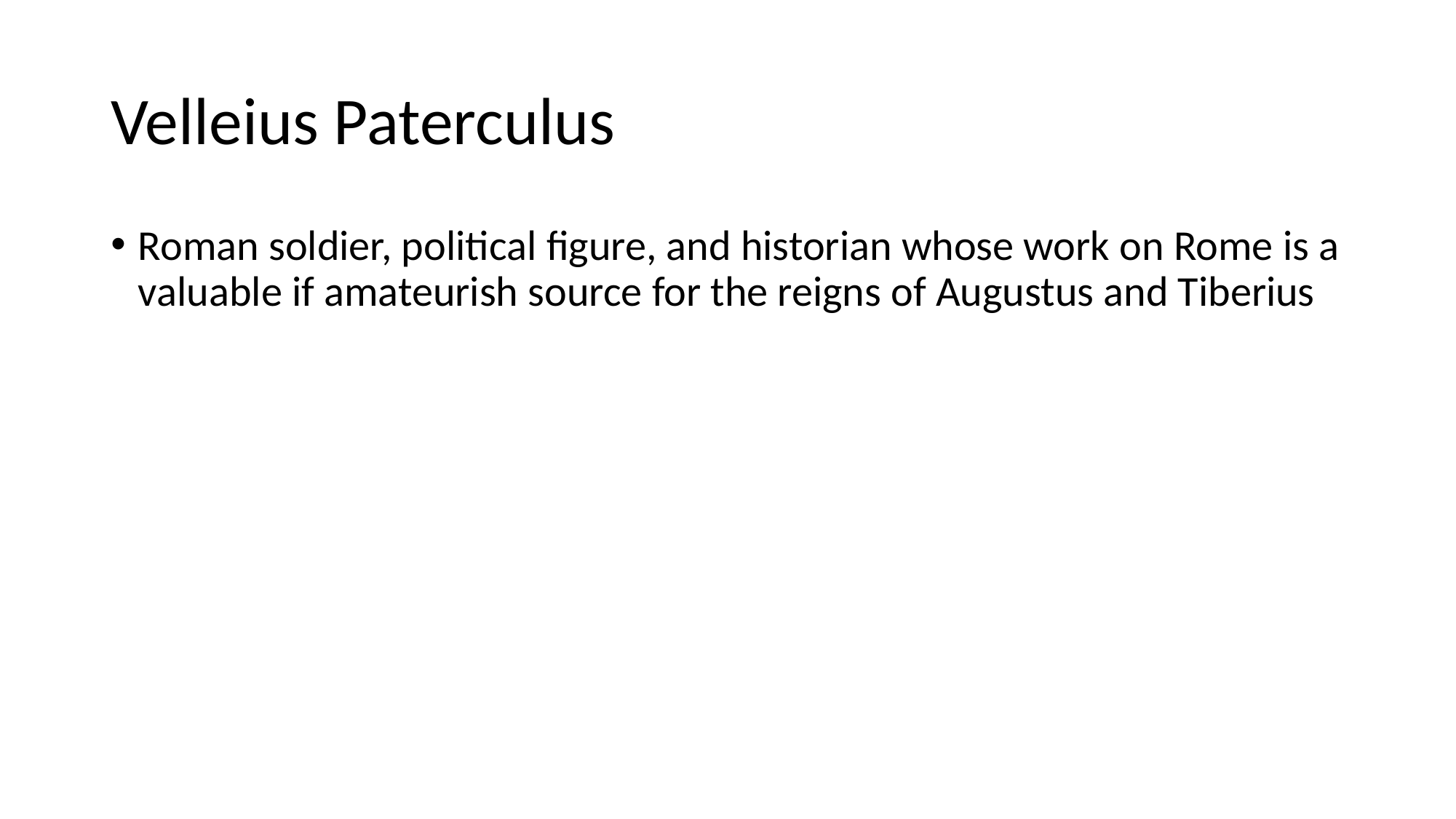

# Velleius Paterculus
Roman soldier, political figure, and historian whose work on Rome is a valuable if amateurish source for the reigns of Augustus and Tiberius